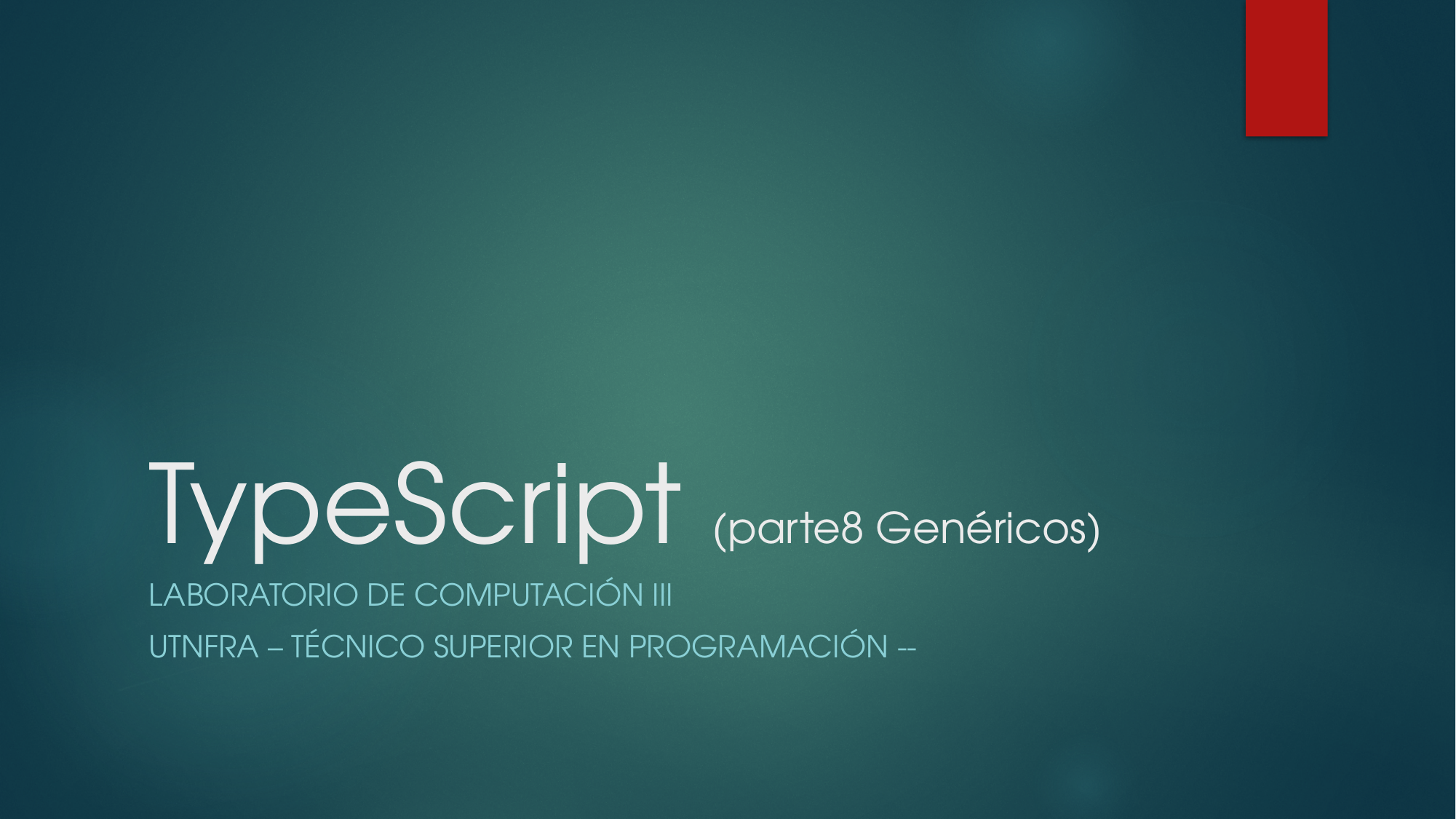

# TypeScript (parte8 Genéricos)
Laboratorio de Computación III
UTNFRA – Técnico Superior en Programación --